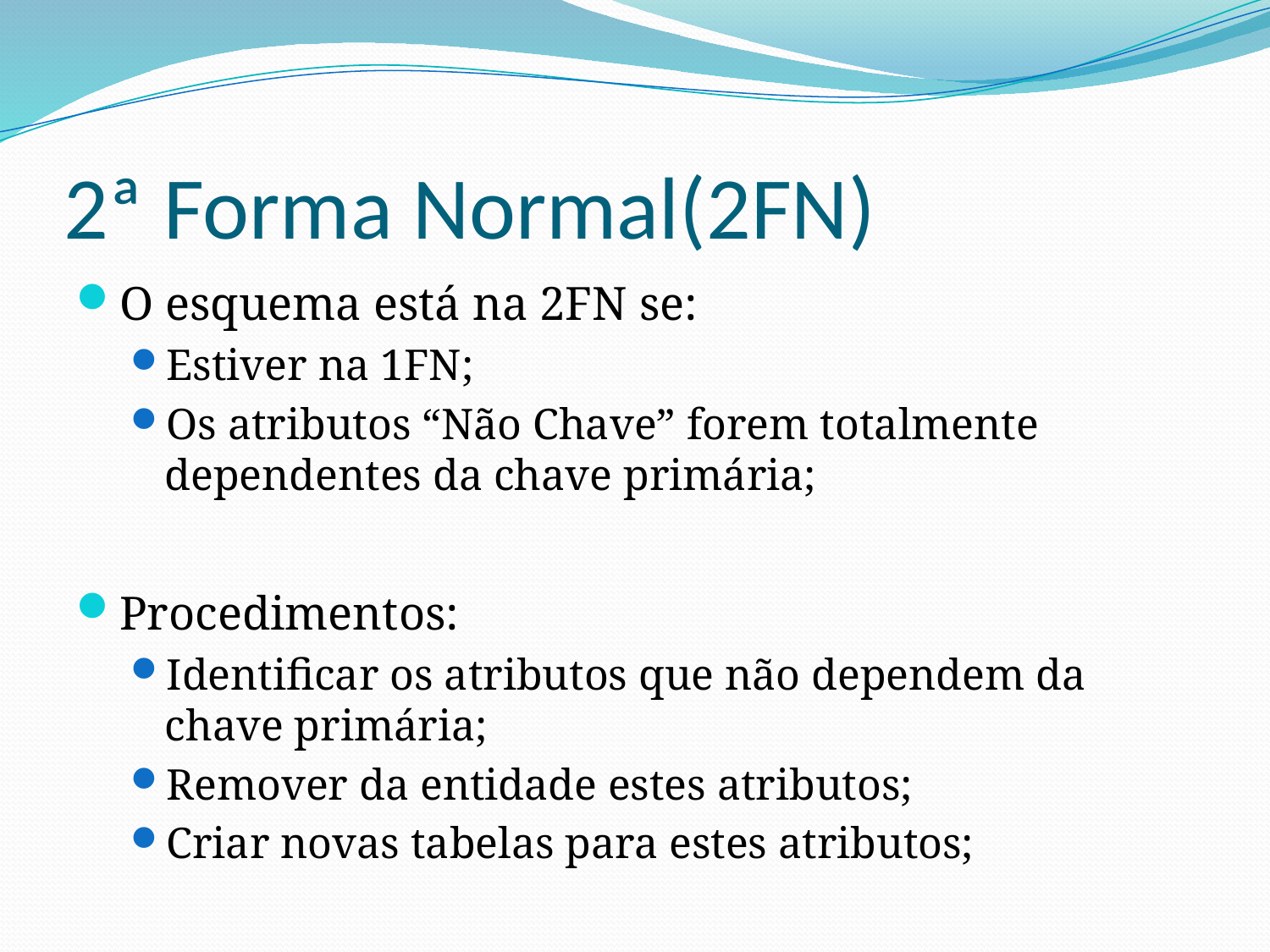

# 2ª Forma Normal(2FN)
O esquema está na 2FN se:
Estiver na 1FN;
Os atributos “Não Chave” forem totalmente dependentes da chave primária;

Procedimentos:
Identificar os atributos que não dependem da chave primária;
Remover da entidade estes atributos;
Criar novas tabelas para estes atributos;